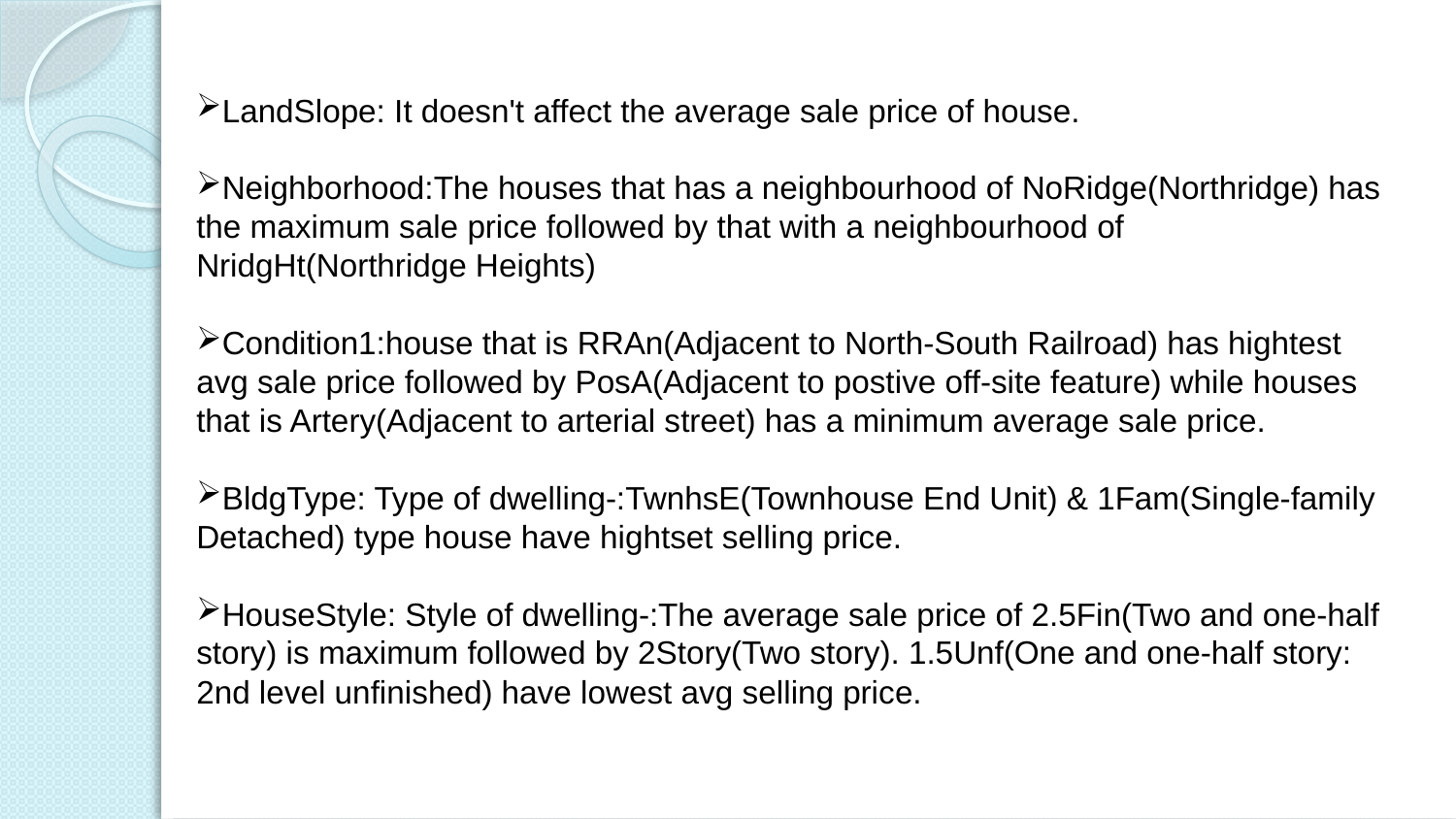

LandSlope: It doesn't affect the average sale price of house.

Neighborhood:The houses that has a neighbourhood of NoRidge(Northridge) has the maximum sale price followed by that with a neighbourhood of NridgHt(Northridge Heights)

Condition1:house that is RRAn(Adjacent to North-South Railroad) has hightest avg sale price followed by PosA(Adjacent to postive off-site feature) while houses that is Artery(Adjacent to arterial street) has a minimum average sale price.

BldgType: Type of dwelling-:TwnhsE(Townhouse End Unit) & 1Fam(Single-family Detached) type house have hightset selling price.

HouseStyle: Style of dwelling-:The average sale price of 2.5Fin(Two and one-half story) is maximum followed by 2Story(Two story). 1.5Unf(One and one-half story: 2nd level unfinished) have lowest avg selling price.